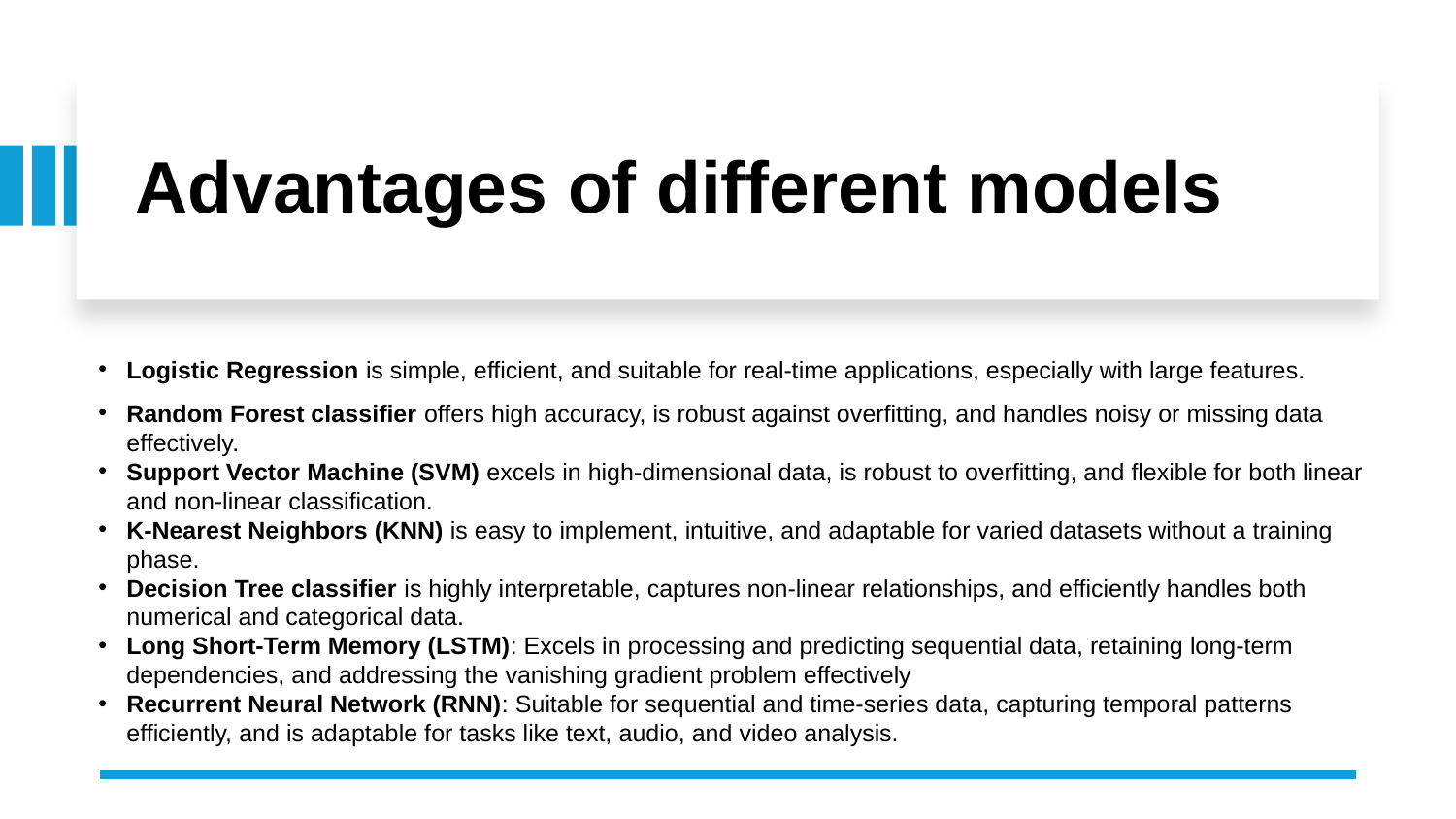

# Advantages of different models

Logistic Regression is simple, efficient, and suitable for real-time applications, especially with large features.

Random Forest classifier offers high accuracy, is robust against overfitting, and handles noisy or missing data effectively.
Support Vector Machine (SVM) excels in high-dimensional data, is robust to overfitting, and flexible for both linear and non-linear classification.
K-Nearest Neighbors (KNN) is easy to implement, intuitive, and adaptable for varied datasets without a training phase.
Decision Tree classifier is highly interpretable, captures non-linear relationships, and efficiently handles both numerical and categorical data.
Long Short-Term Memory (LSTM): Excels in processing and predicting sequential data, retaining long-term dependencies, and addressing the vanishing gradient problem effectively
Recurrent Neural Network (RNN): Suitable for sequential and time-series data, capturing temporal patterns efficiently, and is adaptable for tasks like text, audio, and video analysis.